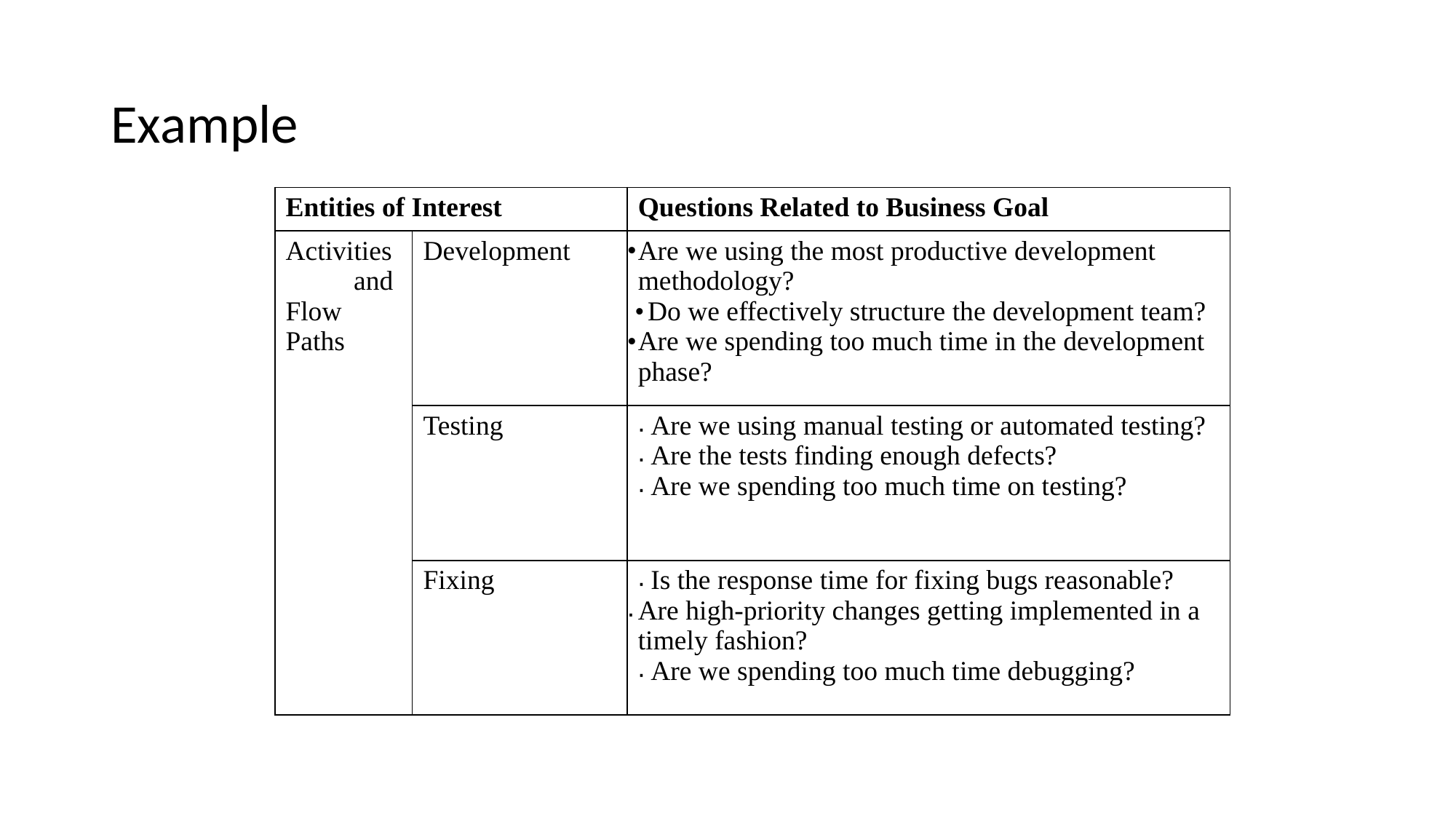

# Example
| Entities of Interest |  | Questions Related to Business Goal |
| --- | --- | --- |
| Activities and Flow Paths | Development | Are we using the most productive development methodology? Do we effectively structure the development team? Are we spending too much time in the development phase? |
|  | Testing | Are we using manual testing or automated testing? Are the tests finding enough defects? Are we spending too much time on testing? |
|  | Fixing | Is the response time for fixing bugs reasonable? Are high-priority changes getting implemented in a timely fashion? Are we spending too much time debugging? |